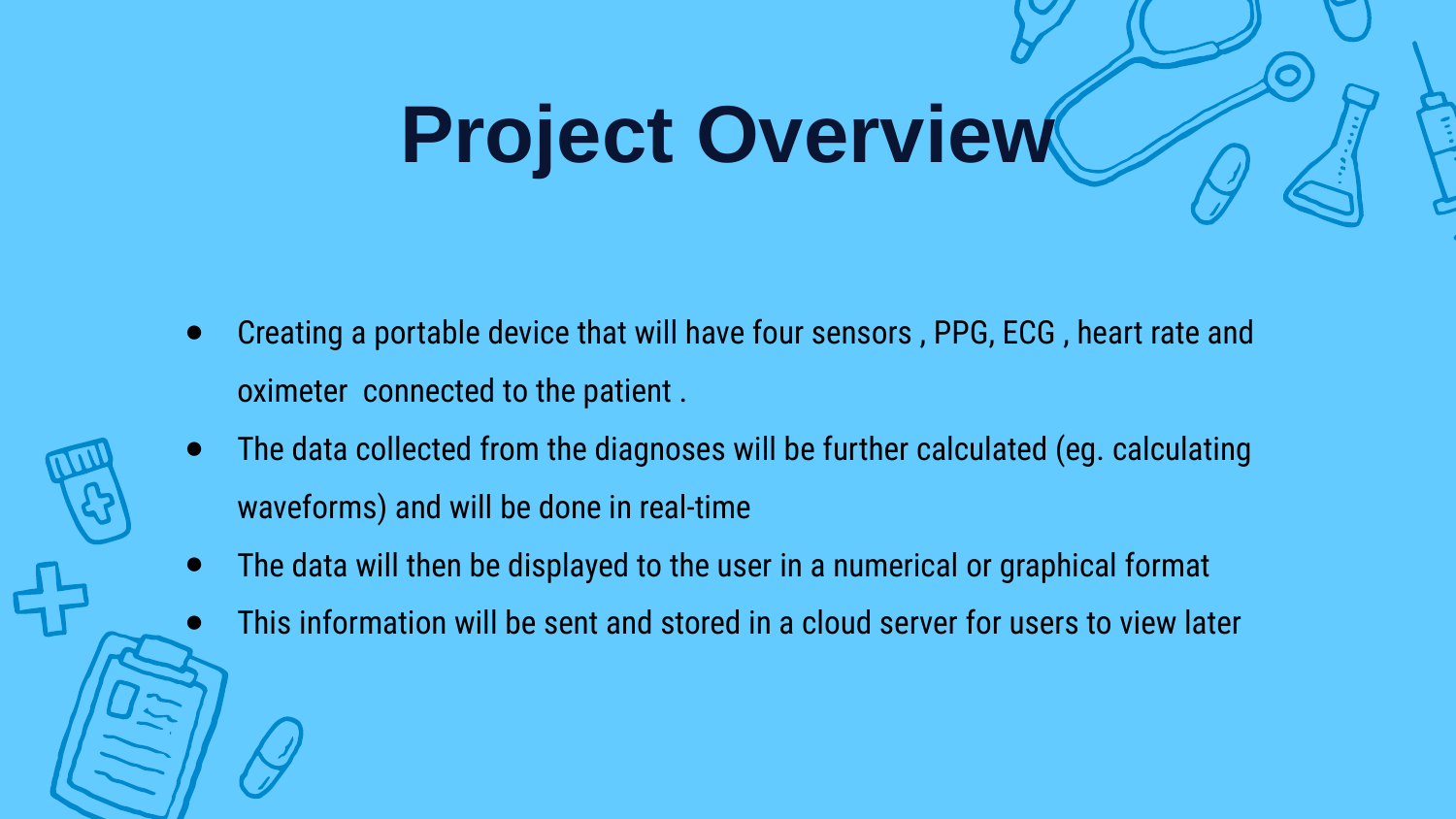

# Project Overview
Creating a portable device that will have four sensors , PPG, ECG , heart rate and oximeter  connected to the patient .
The data collected from the diagnoses will be further calculated (eg. calculating waveforms) and will be done in real-time
The data will then be displayed to the user in a numerical or graphical format
This information will be sent and stored in a cloud server for users to view later